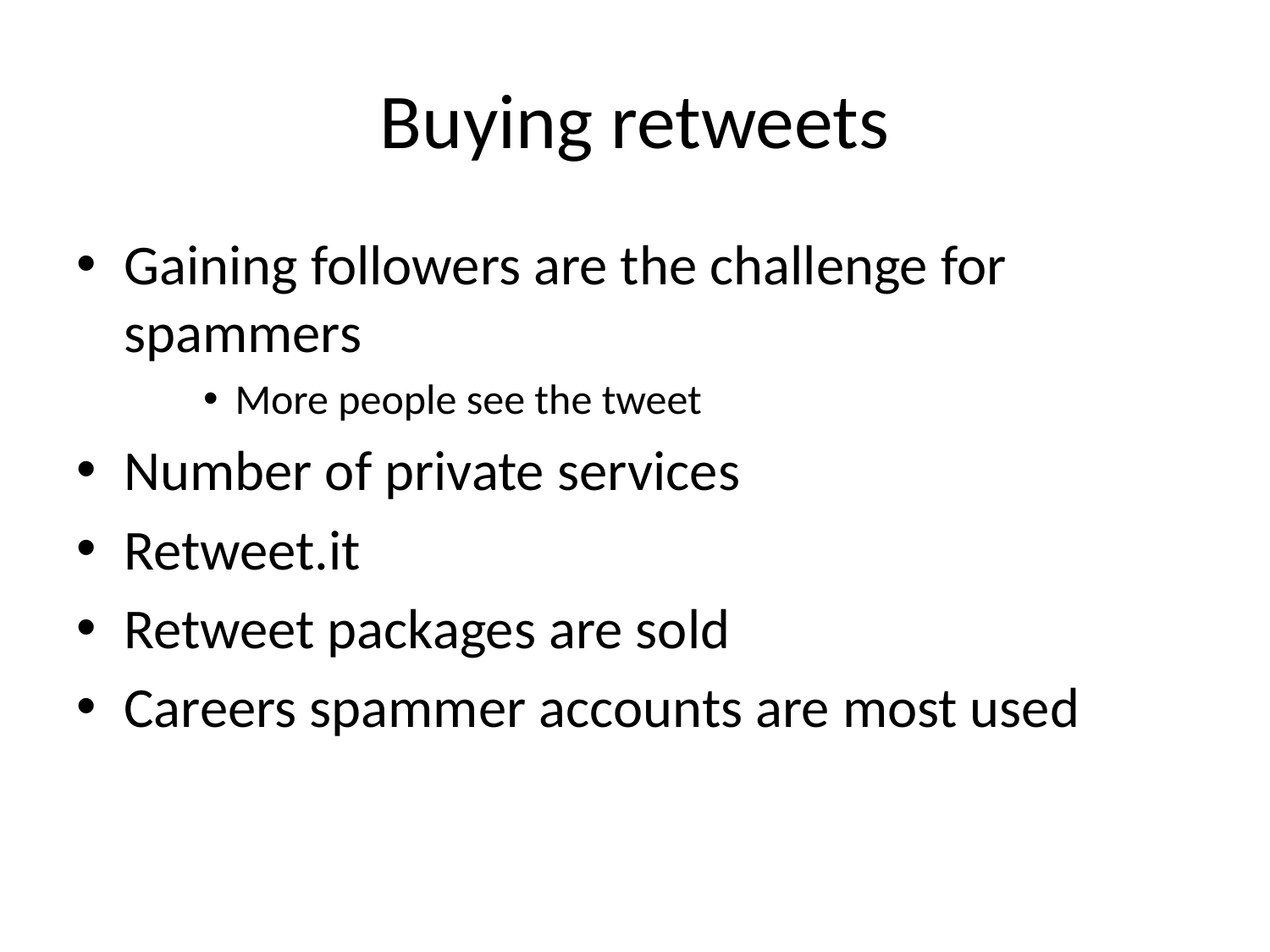

# Buying retweets
Gaining followers are the challenge for spammers
More people see the tweet
Number of private services
Retweet.it
Retweet packages are sold
Careers spammer accounts are most used